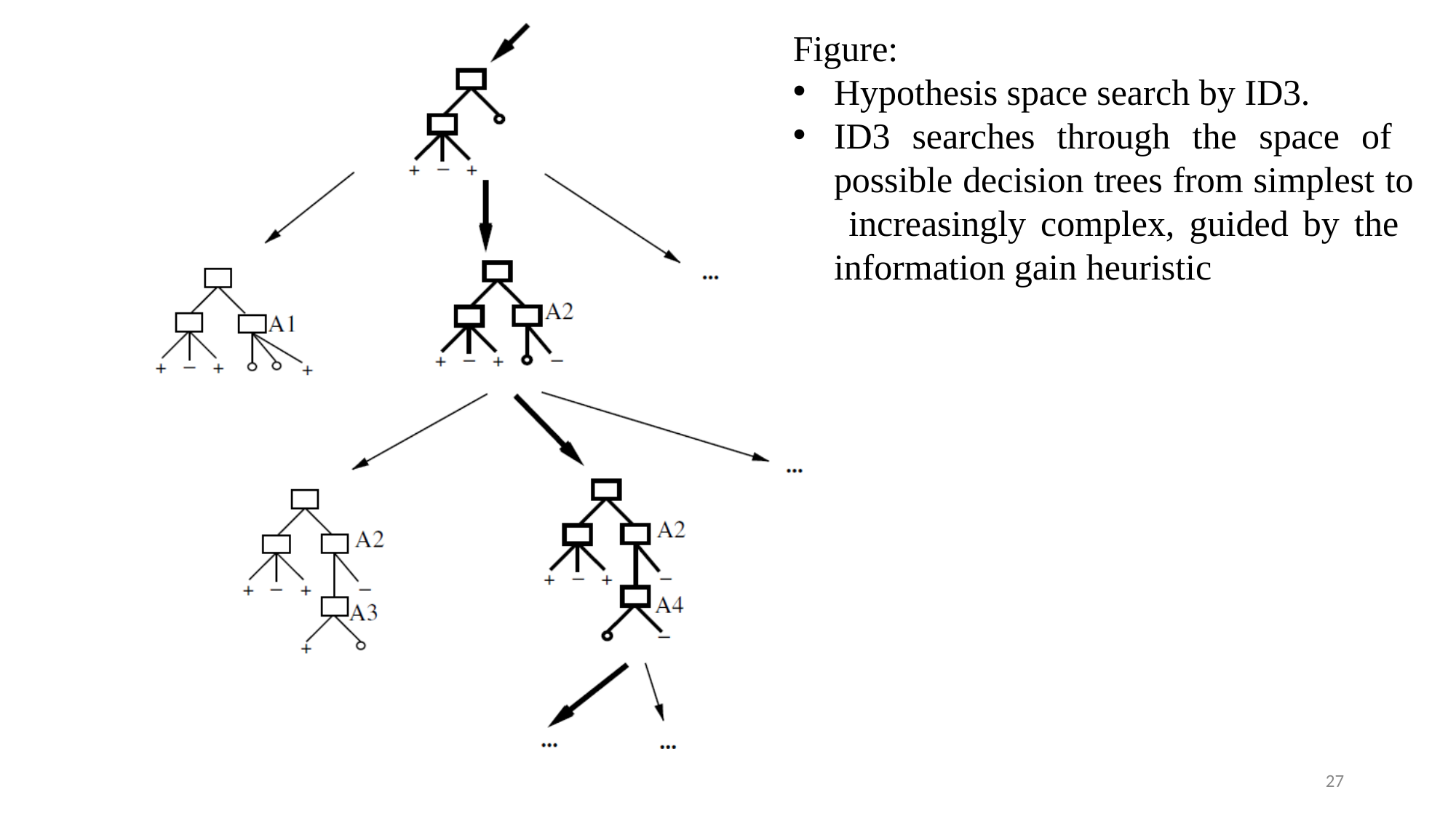

Figure:
Hypothesis space search by ID3.
ID3 searches through the space of  possible decision trees from simplest to  increasingly complex, guided by the  information gain heuristic
27